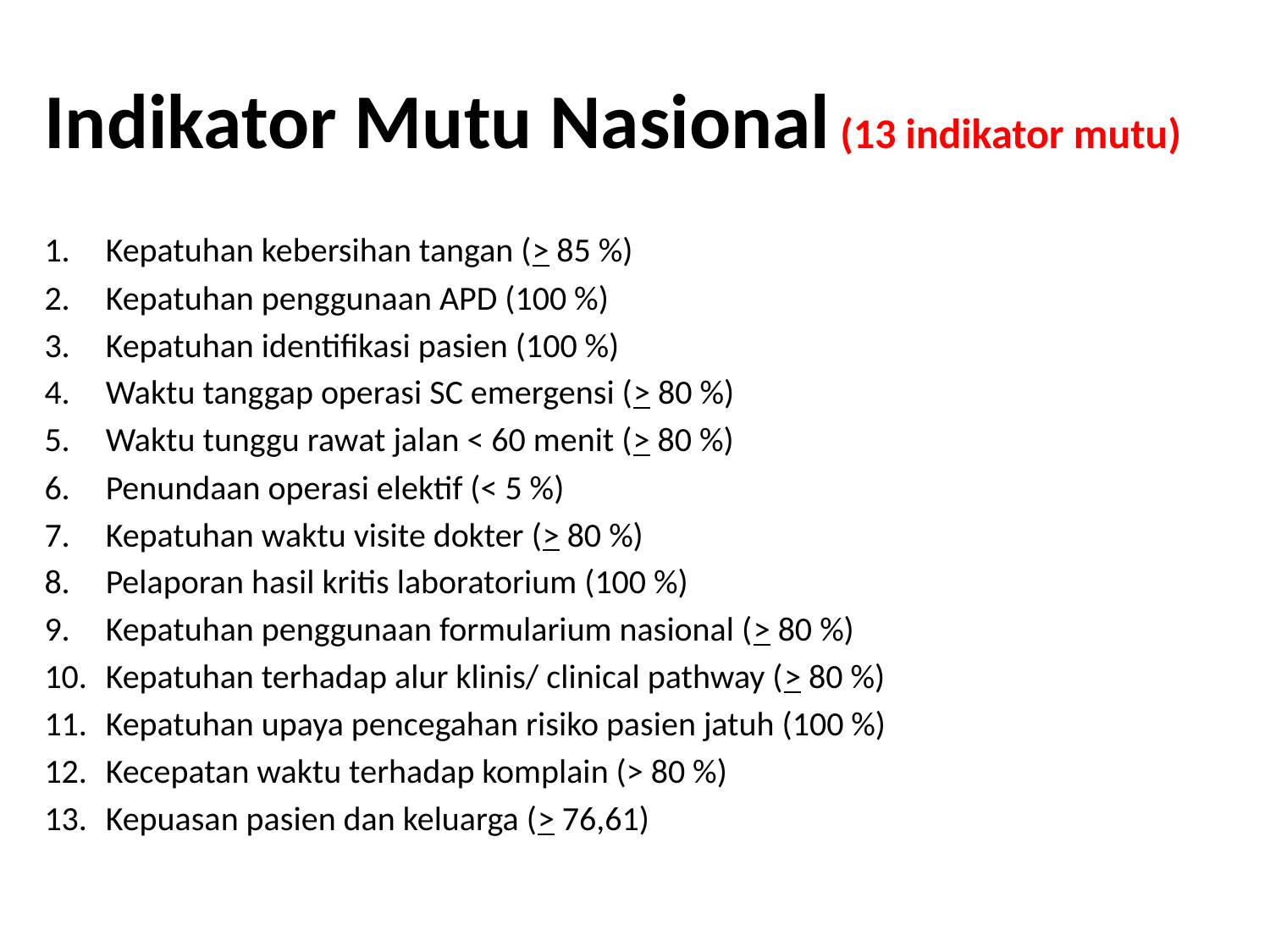

# Indikator Mutu Nasional (13 indikator mutu)
Kepatuhan kebersihan tangan (> 85 %)
Kepatuhan penggunaan APD (100 %)
Kepatuhan identifikasi pasien (100 %)
Waktu tanggap operasi SC emergensi (> 80 %)
Waktu tunggu rawat jalan < 60 menit (> 80 %)
Penundaan operasi elektif (< 5 %)
Kepatuhan waktu visite dokter (> 80 %)
Pelaporan hasil kritis laboratorium (100 %)
Kepatuhan penggunaan formularium nasional (> 80 %)
Kepatuhan terhadap alur klinis/ clinical pathway (> 80 %)
Kepatuhan upaya pencegahan risiko pasien jatuh (100 %)
Kecepatan waktu terhadap komplain (> 80 %)
Kepuasan pasien dan keluarga (> 76,61)